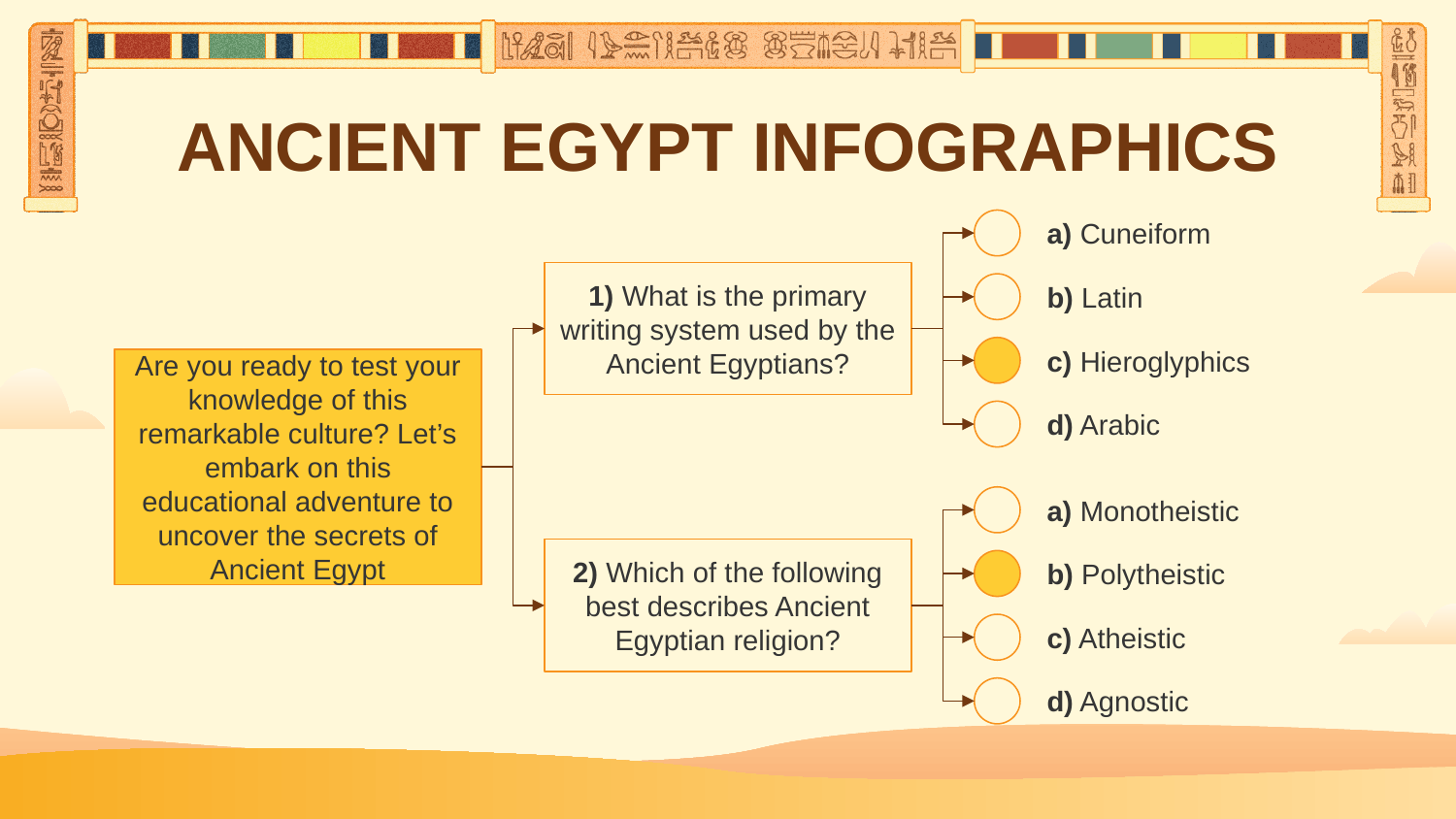

# ANCIENT EGYPT INFOGRAPHICS
a) Cuneiform
1) What is the primary writing system used by the Ancient Egyptians?
b) Latin
c) Hieroglyphics
d) Arabic

Are you ready to test your knowledge of this remarkable culture? Let’s embark on this educational adventure to uncover the secrets of Ancient Egypt

a) Monotheistic
2) Which of the following best describes Ancient Egyptian religion?
b) Polytheistic
c) Atheistic
d) Agnostic